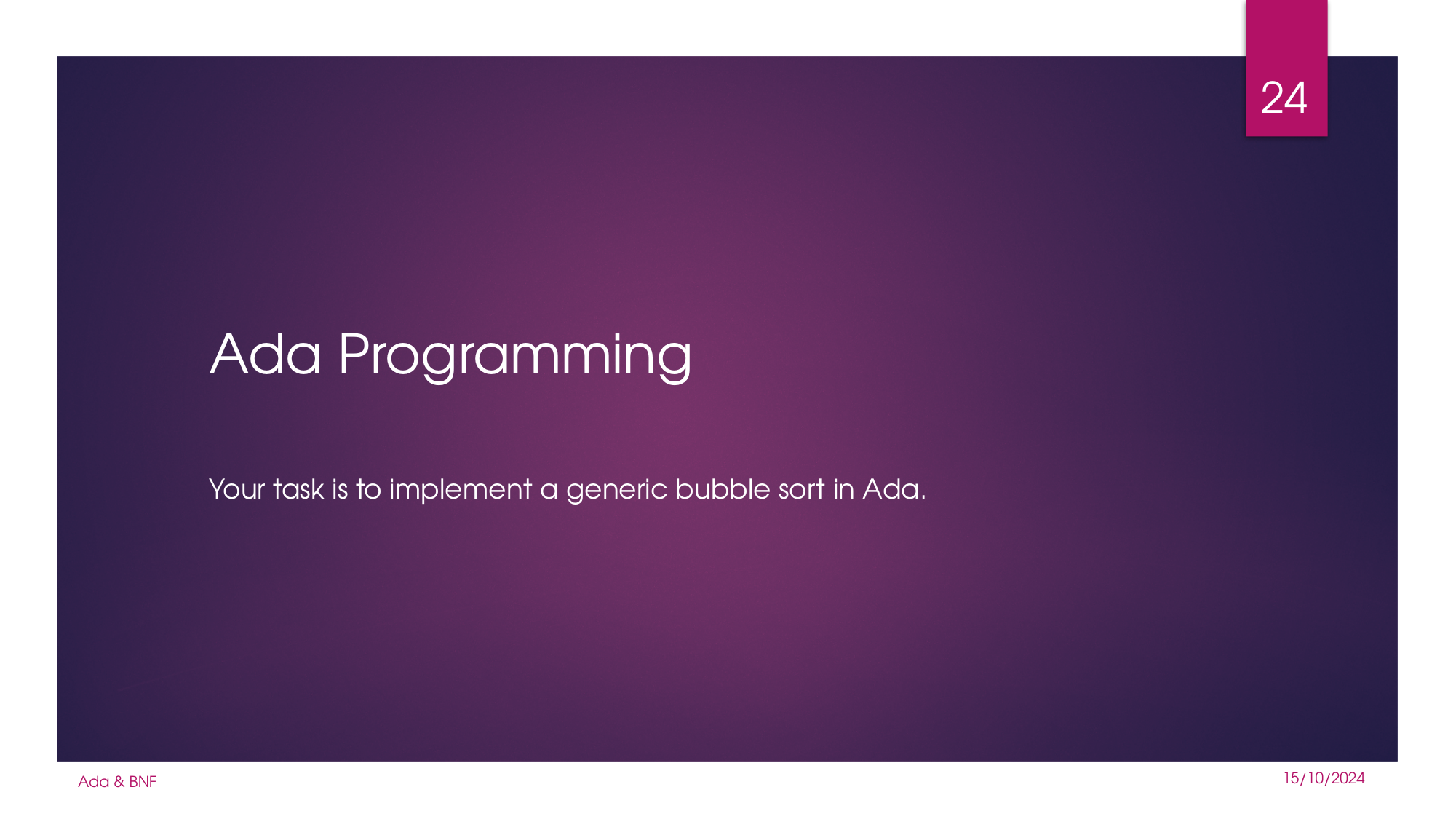

24
# Ada Programming
Your task is to implement a generic bubble sort in Ada.
Ada & BNF
15/10/2024